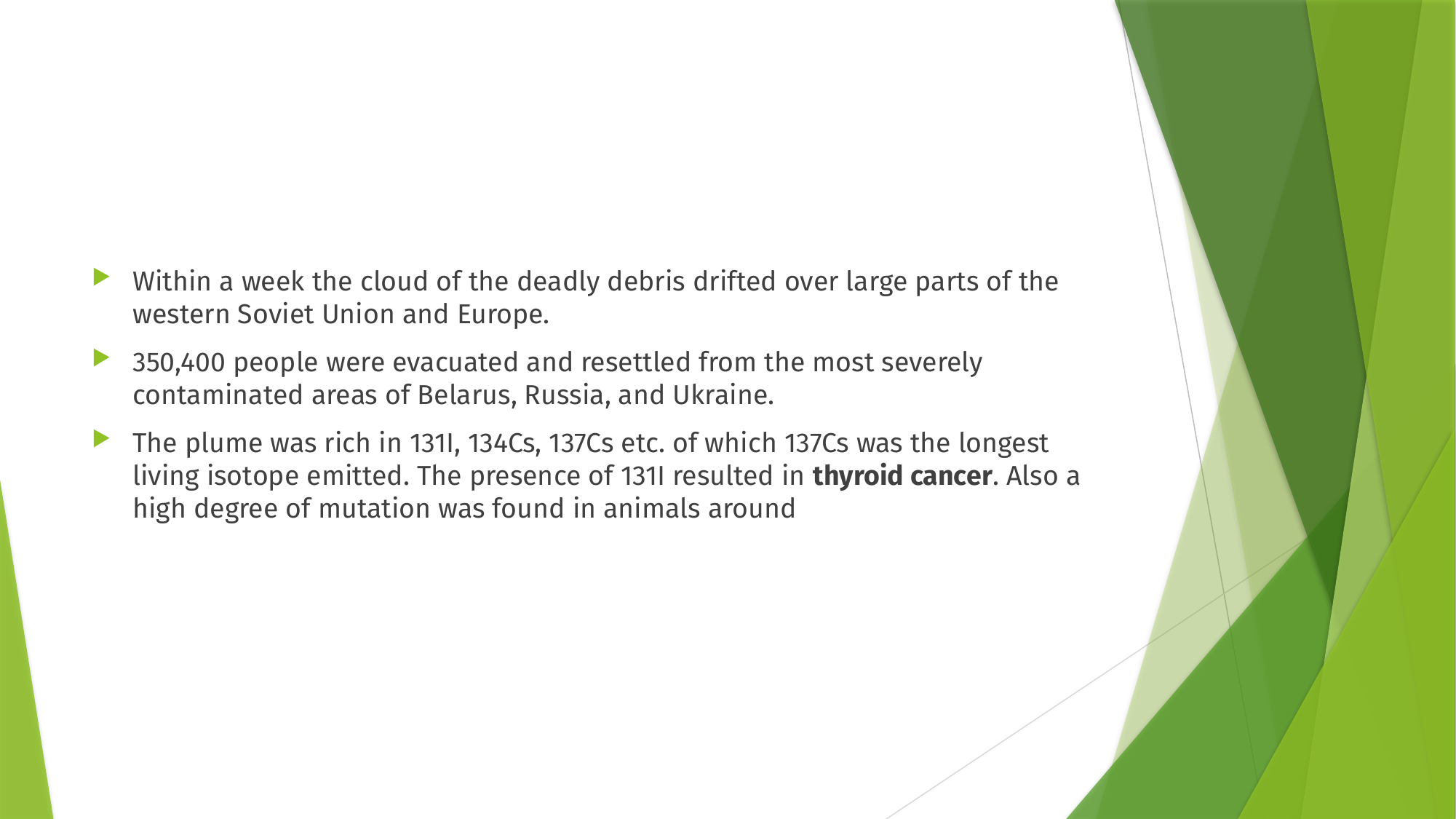

#
Within a week the cloud of the deadly debris drifted over large parts of the western Soviet Union and Europe.
350,400 people were evacuated and resettled from the most severely contaminated areas of Belarus, Russia, and Ukraine.
The plume was rich in 131I, 134Cs, 137Cs etc. of which 137Cs was the longest living isotope emitted. The presence of 131I resulted in thyroid cancer. Also a high degree of mutation was found in animals around